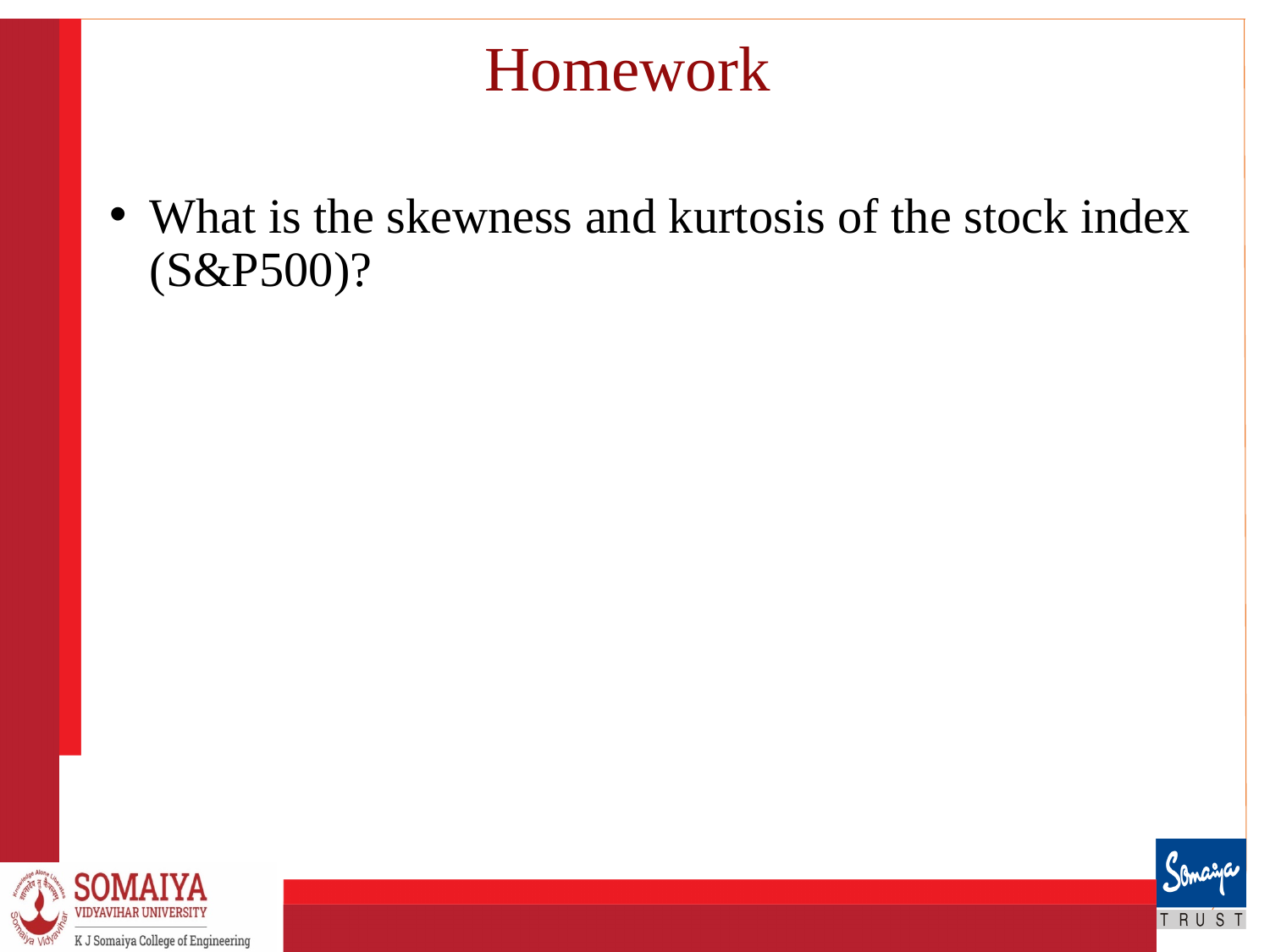

# Homework
What is the skewness and kurtosis of the stock index (S&P500)?